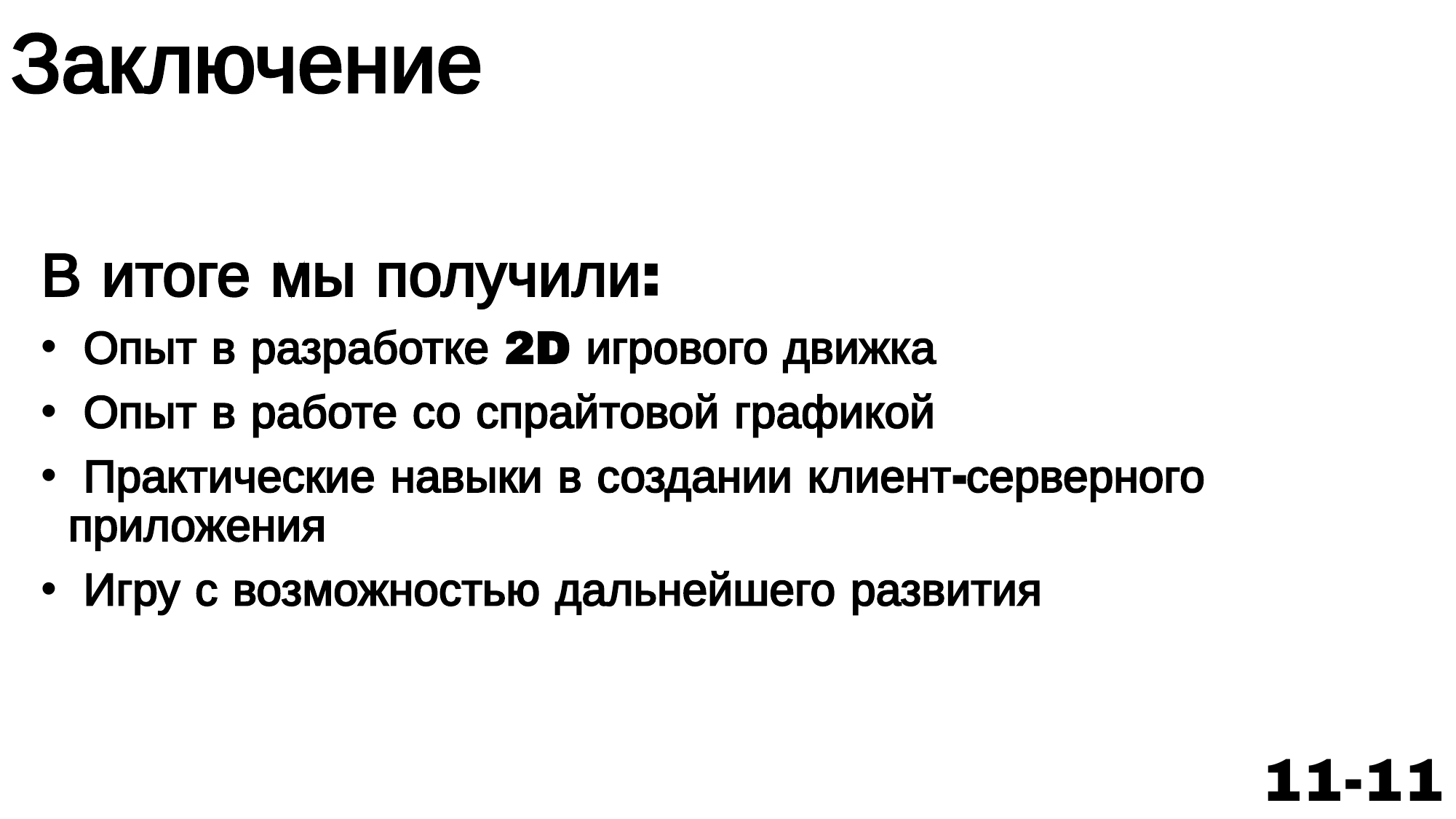

# Заключение
В итоге мы получили:
 Опыт в разработке 2D игрового движка
 Опыт в работе со спрайтовой графикой
 Практические навыки в создании клиент-серверного приложения
 Игру с возможностью дальнейшего развития

11-11